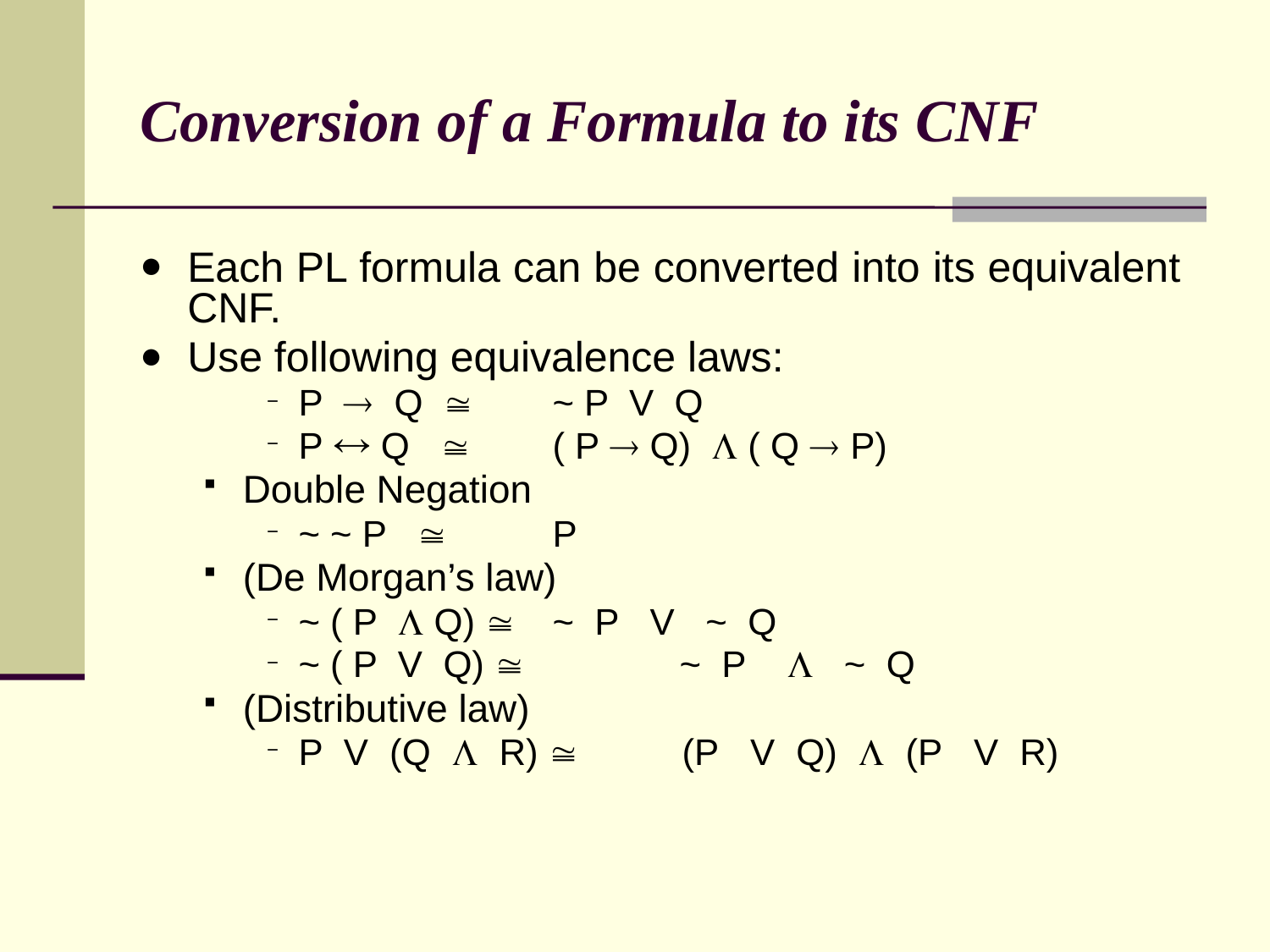

# Conversion of a Formula to its CNF
Each PL formula can be converted into its equivalent  CNF.
Use following equivalence laws:
P  →  Q  ≅	~ P  V  Q
P ↔ Q   ≅	( P → Q)  Λ ( Q → P)
Double Negation
~ ~ P   ≅    	P
(De Morgan’s law)
~ ( P  Λ Q) ≅	~  P   V   ~  Q
~ ( P  V  Q) ≅    	~  P    Λ   ~  Q
(Distributive law)
P  V  (Q  Λ  R) ≅ 	(P   V  Q)  Λ  (P   V  R)